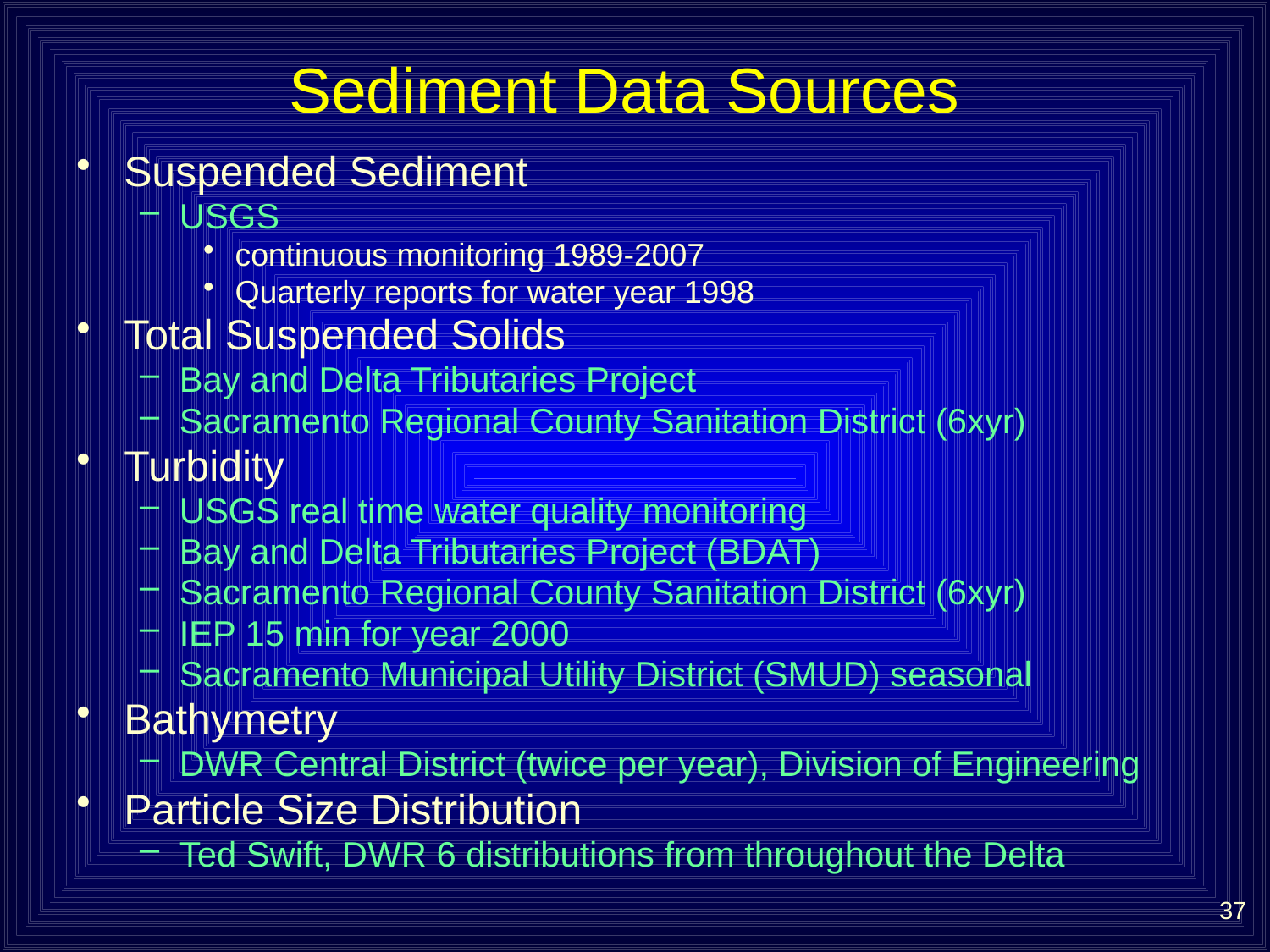

# Sediment Data Sources
Suspended Sediment
USGS
continuous monitoring 1989-2007
Quarterly reports for water year 1998
Total Suspended Solids
Bay and Delta Tributaries Project
Sacramento Regional County Sanitation District (6xyr)
Turbidity
USGS real time water quality monitoring
Bay and Delta Tributaries Project (BDAT)
Sacramento Regional County Sanitation District (6xyr)
IEP 15 min for year 2000
Sacramento Municipal Utility District (SMUD) seasonal
Bathymetry
DWR Central District (twice per year), Division of Engineering
Particle Size Distribution
Ted Swift, DWR 6 distributions from throughout the Delta

37